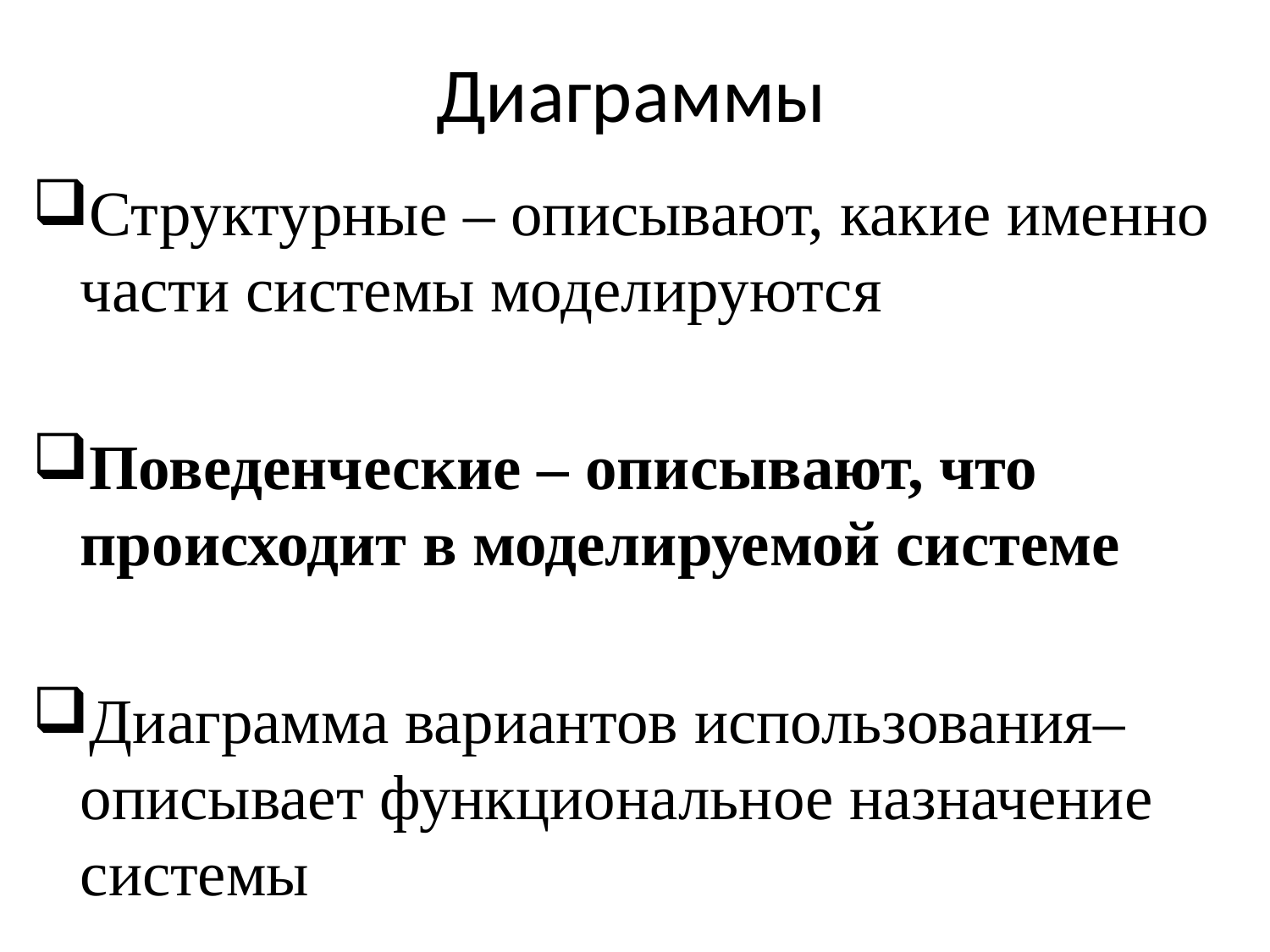

# Диаграммы
Структурные – описывают, какие именно части системы моделируются

Поведенческие – описывают, что происходит в моделируемой системе

Диаграмма вариантов использования– описывает функциональное назначение системы